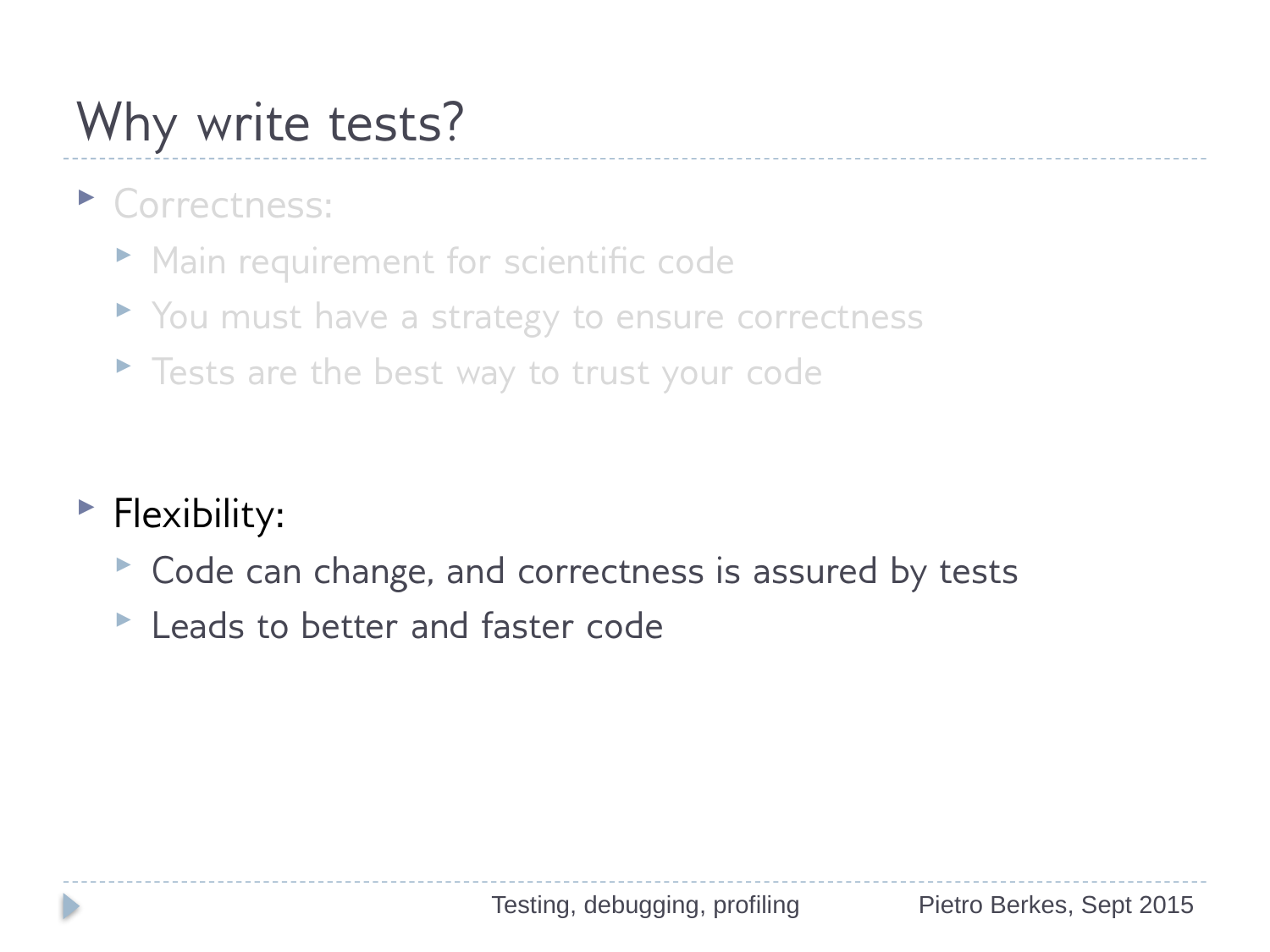

# Why write tests?
Correctness:
Main requirement for scientific code
You must have a strategy to ensure correctness
Tests are the best way to trust your code

Flexibility:
Code can change, and correctness is assured by tests
Leads to better and faster code
Testing, debugging, profiling
Pietro Berkes, Sept 2015